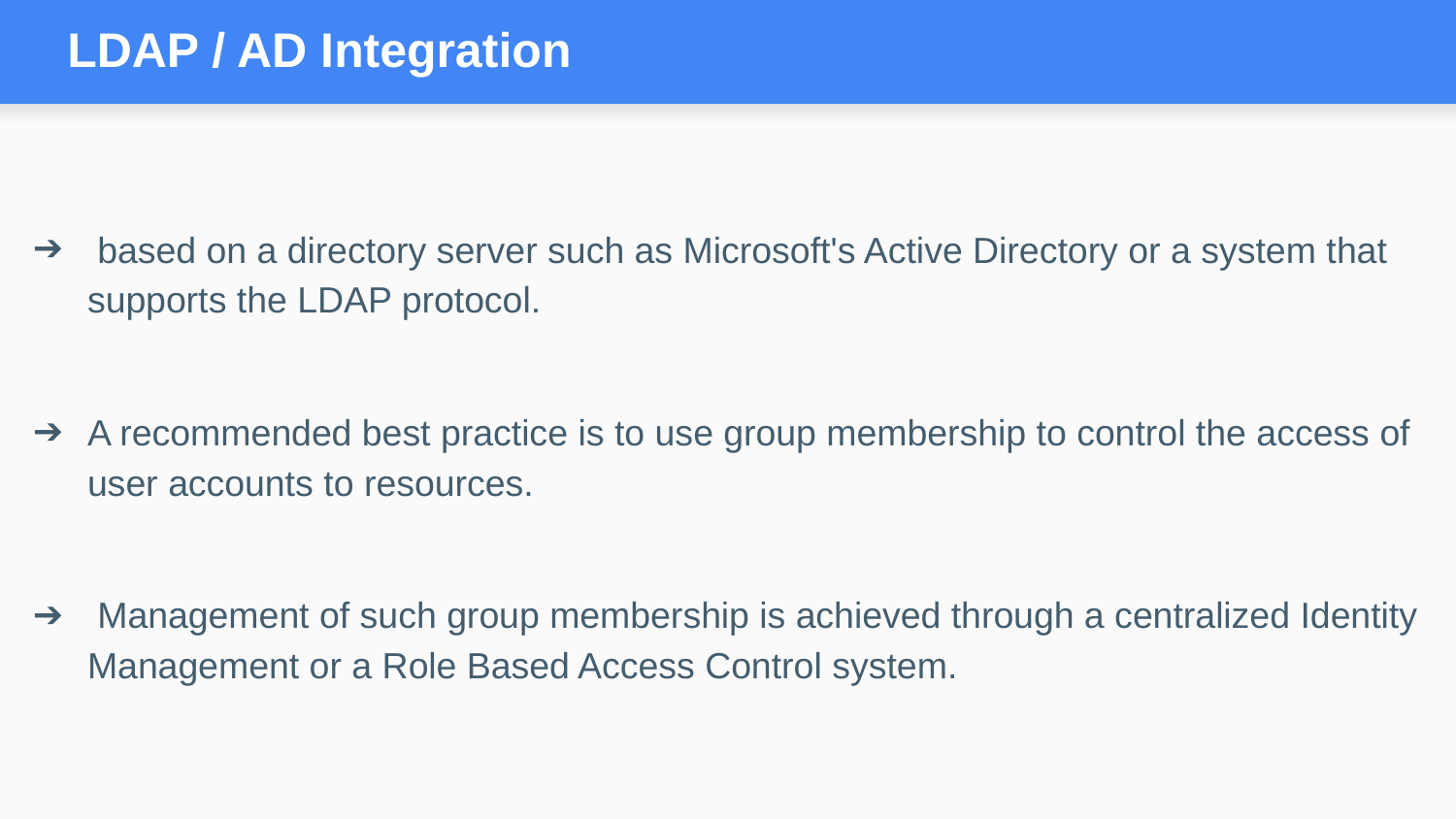

# LDAP / AD Integration

 based on a directory server such as Microsoft's Active Directory or a system that supports the LDAP protocol.

A recommended best practice is to use group membership to control the access of user accounts to resources.

 Management of such group membership is achieved through a centralized Identity Management or a Role Based Access Control system.